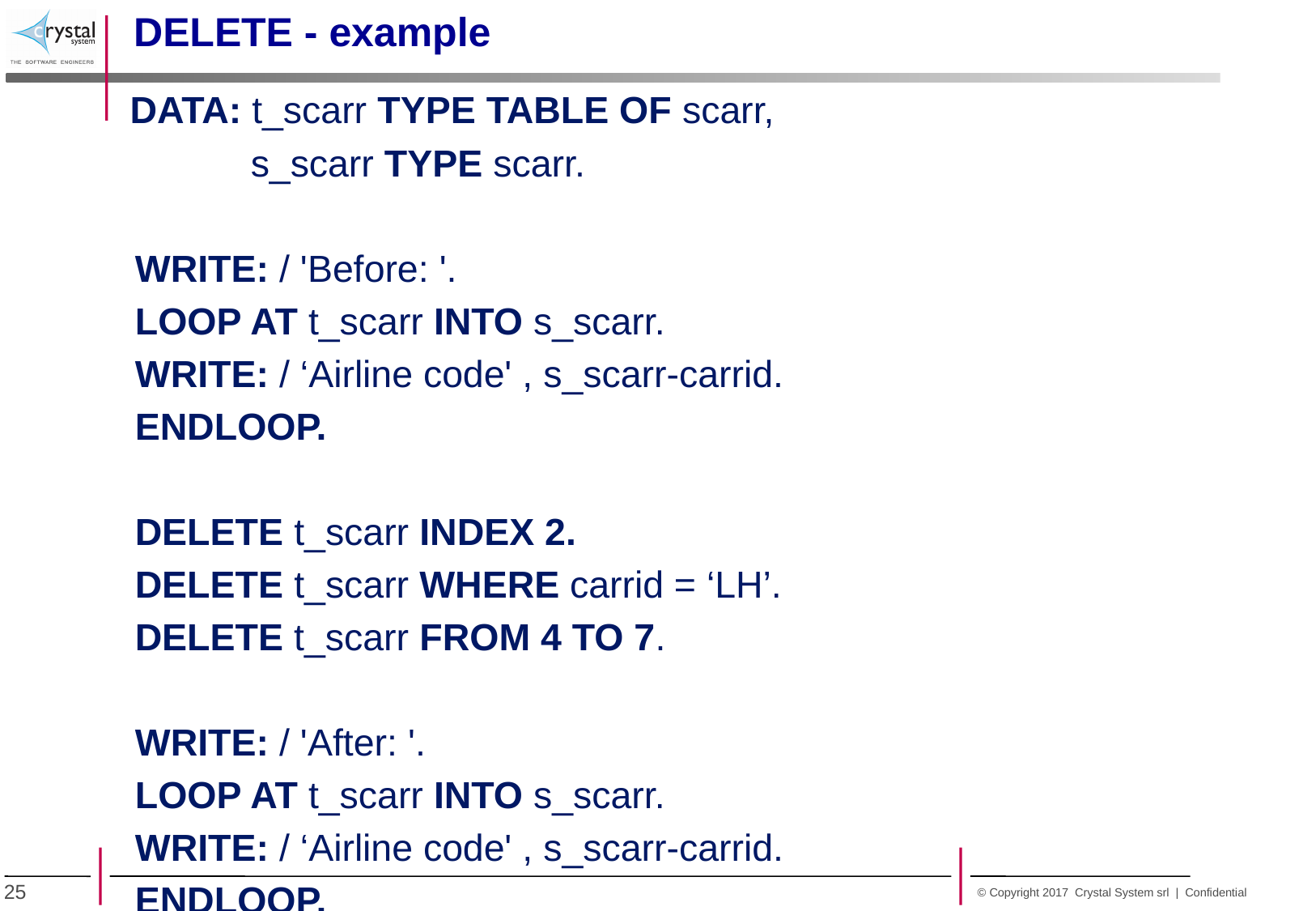

DELETE - example
   DATA: t_scarr TYPE TABLE OF scarr,
	           s_scarr TYPE scarr.

	WRITE: / 'Before: '.
	LOOP AT t_scarr INTO s_scarr.
		WRITE: / ‘Airline code' , s_scarr-carrid.
	ENDLOOP.

	DELETE t_scarr INDEX 2.
	DELETE t_scarr WHERE carrid = ‘LH’.
	DELETE t_scarr FROM 4 TO 7.

	WRITE: / 'After: '.
	LOOP AT t_scarr INTO s_scarr.
		WRITE: / ‘Airline code' , s_scarr-carrid.
	ENDLOOP.